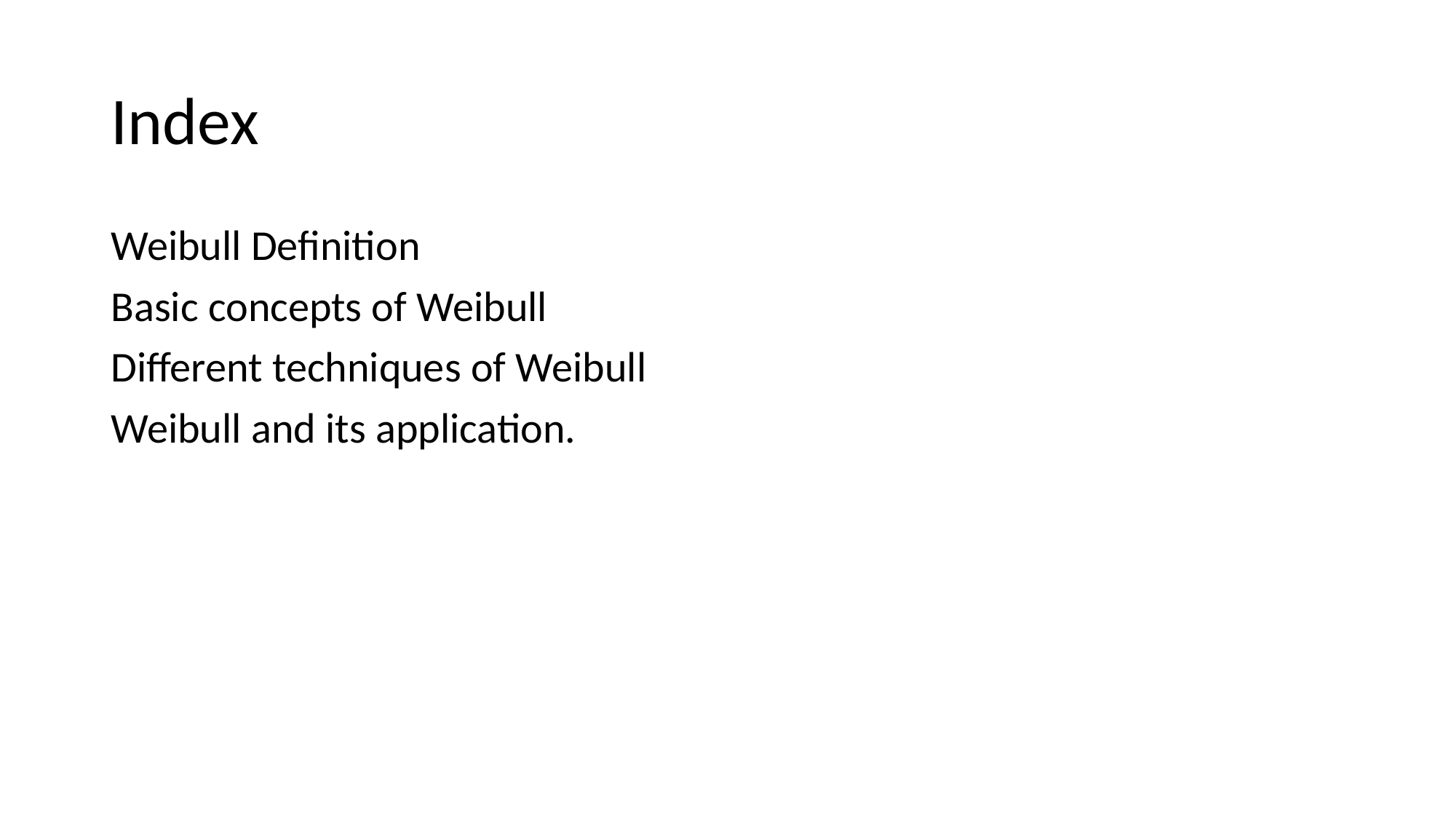

# Index
Weibull Definition
Basic concepts of Weibull
Different techniques of Weibull
Weibull and its application.